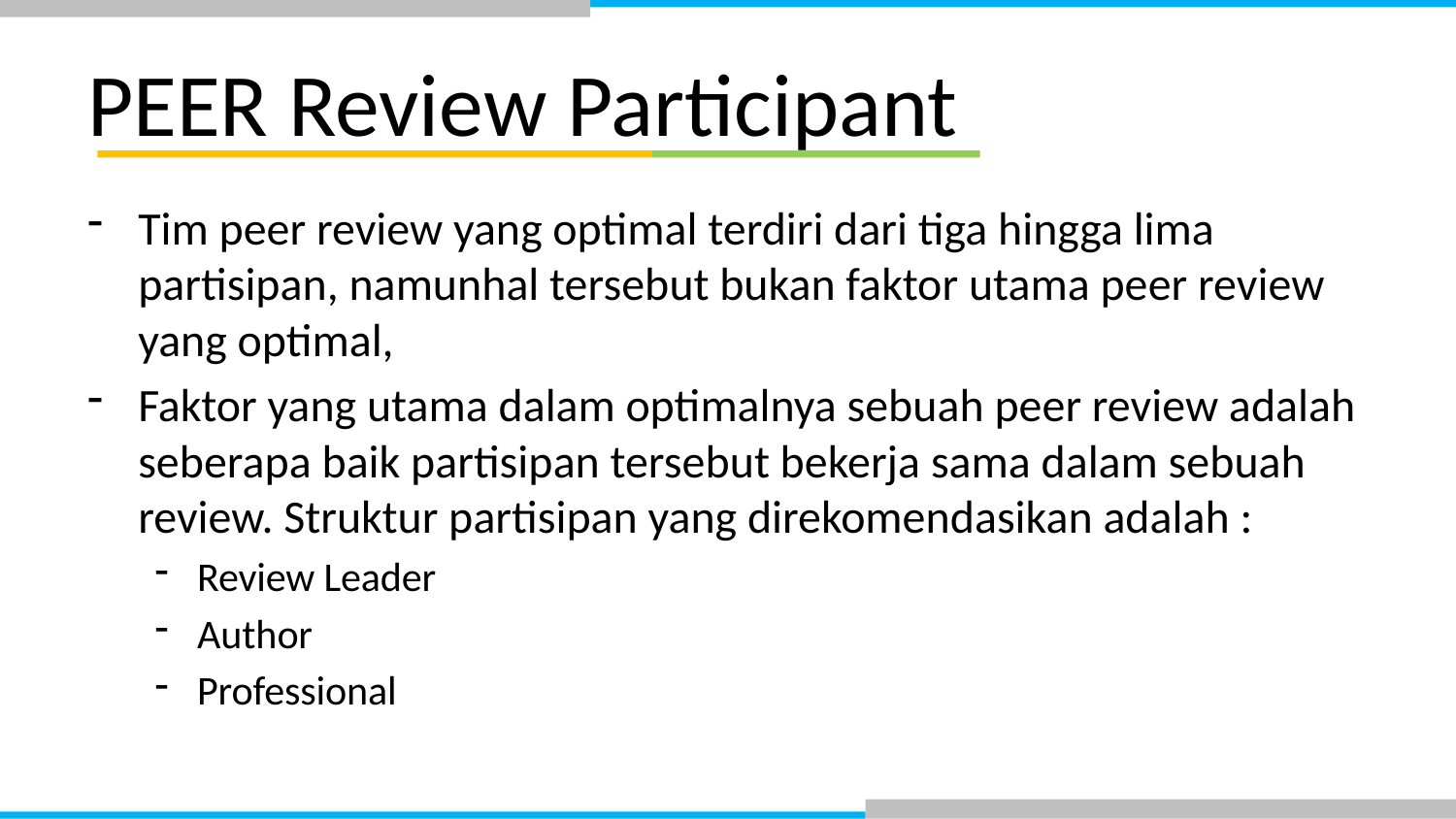

# PEER Review Participant

Tim peer review yang optimal terdiri dari tiga hingga lima partisipan, namunhal tersebut bukan faktor utama peer review yang optimal,
Faktor yang utama dalam optimalnya sebuah peer review adalah seberapa baik partisipan tersebut bekerja sama dalam sebuah review. Struktur partisipan yang direkomendasikan adalah :
Review Leader
Author
Professional